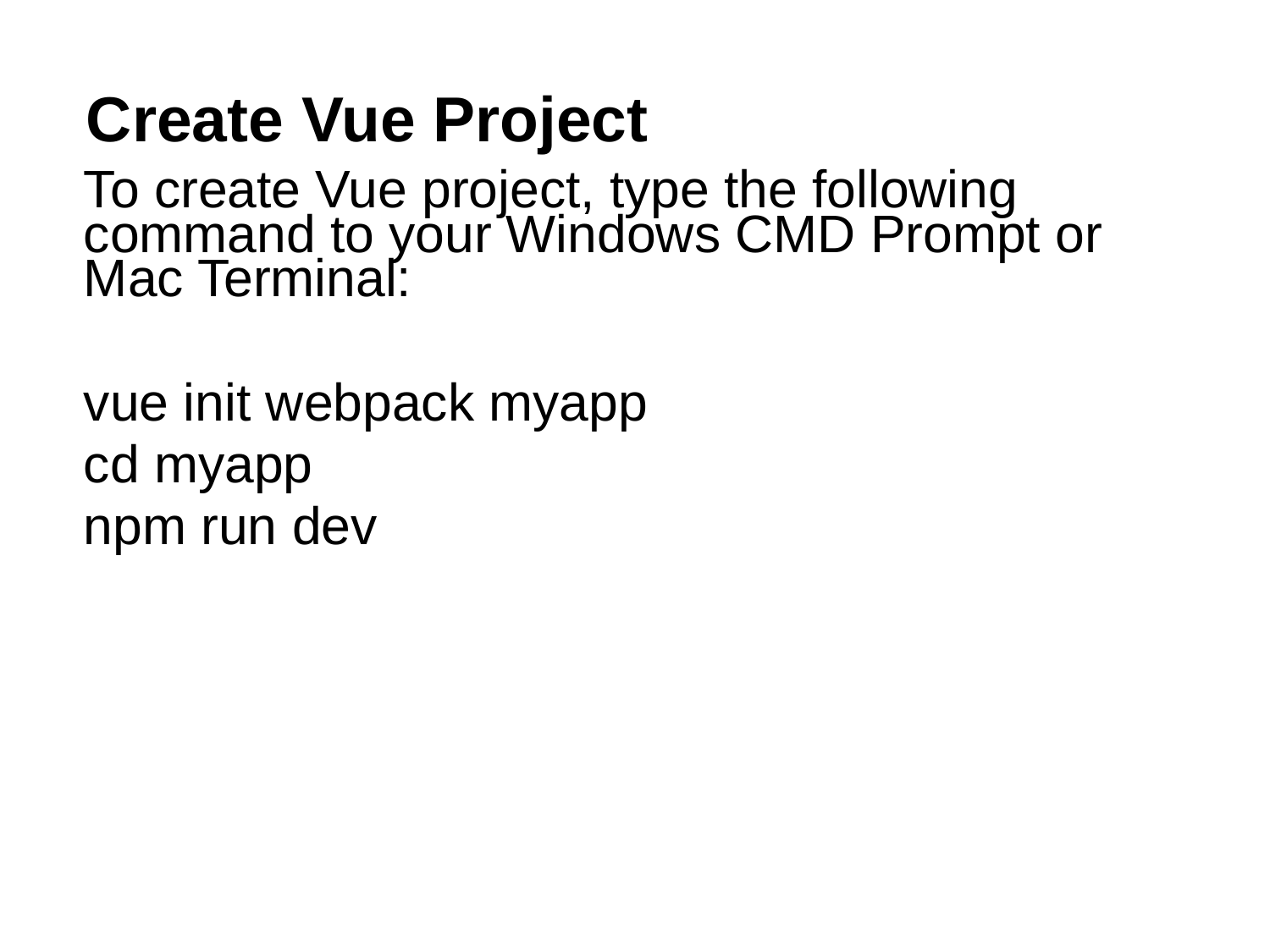

# Create Vue Project
To create Vue project, type the following command to your Windows CMD Prompt or Mac Terminal:

vue init webpack myapp
cd myapp
npm run dev